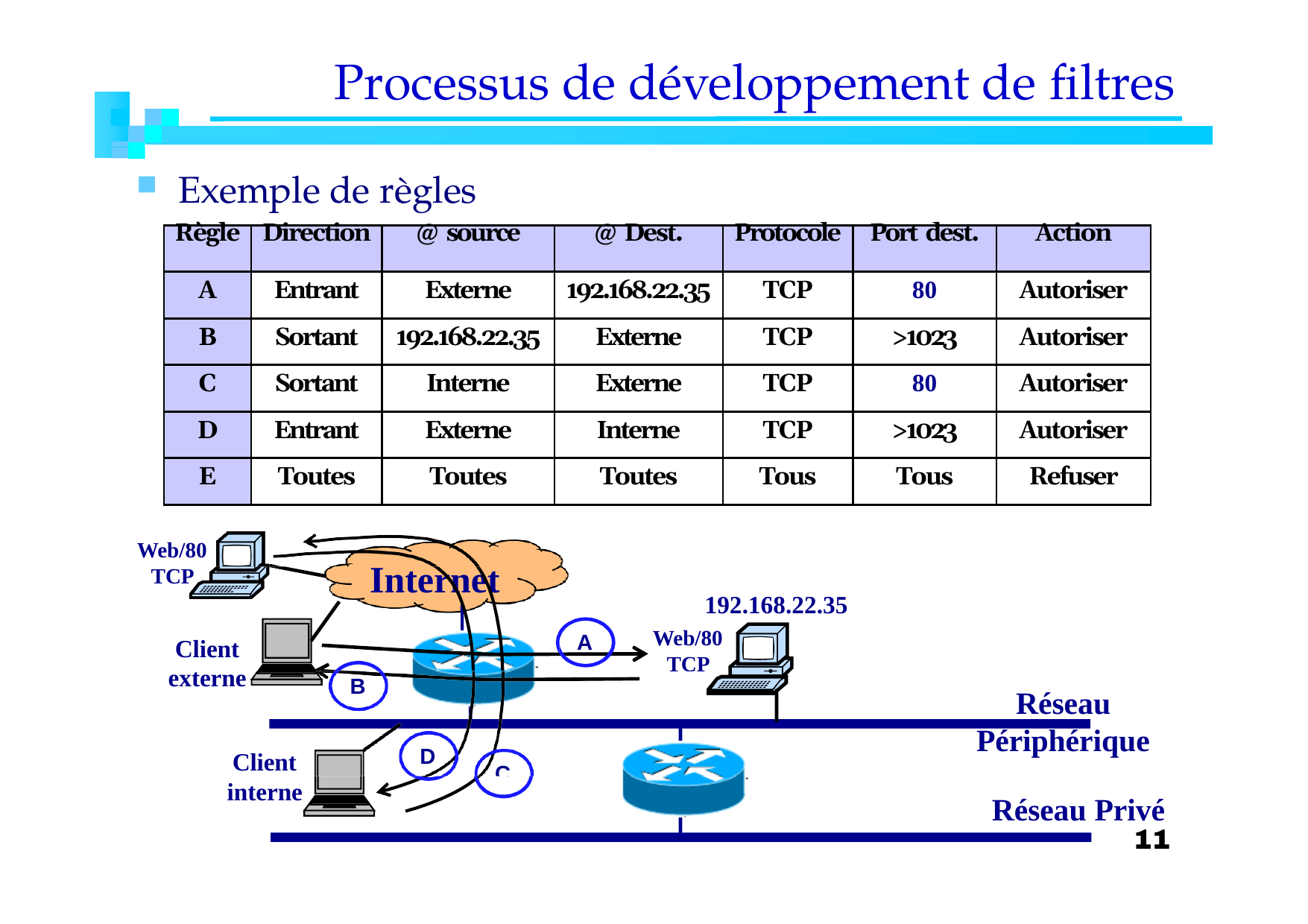

# Processus de développement de filtres

Exemple de règles
| Règle | Direction | @ source | @ Dest. | Protocole | Port dest. | Action |
| --- | --- | --- | --- | --- | --- | --- |
|  |  |  |  |  |  |  |
| A | Entrant | Externe | 192.168.22.35 | TCP | 80 | Autoriser |
| B | Sortant | 192.168.22.35 | Externe | TCP | >1023 | Autoriser |
| C | Sortant | Interne | Externe | TCP | 80 | Autoriser |
| D | Entrant | Externe | Interne | TCP | >1023 | Autoriser |
| E | Toutes | Toutes | Toutes | Tous | Tous | Refuser |

Web/80
Internet
TCP

192.168.22.35
Web/80
A
Client  externe
TCP
B

Réseau  Périphérique
D
Client  interne
C

Réseau Privé
11